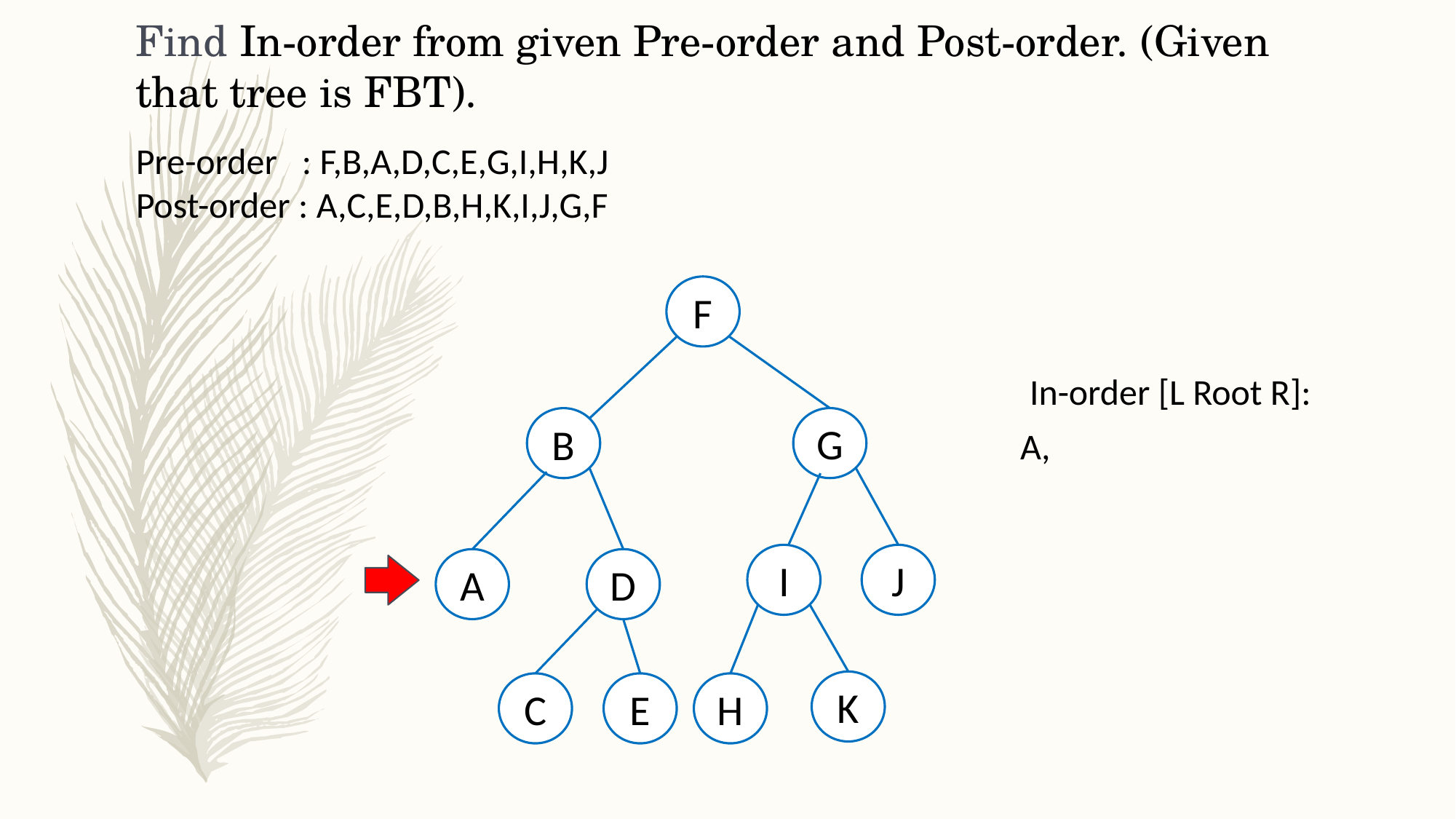

Find In-order from given Pre-order and Post-order. (Given that tree is FBT).

Pre-order   : F,B,A,D,C,E,G,I,H,K,J
Post-order : A,C,E,D,B,H,K,I,J,G,F
F
In-order [L Root R]:
G
B
A,
I
J
A
D

K
E
H
C